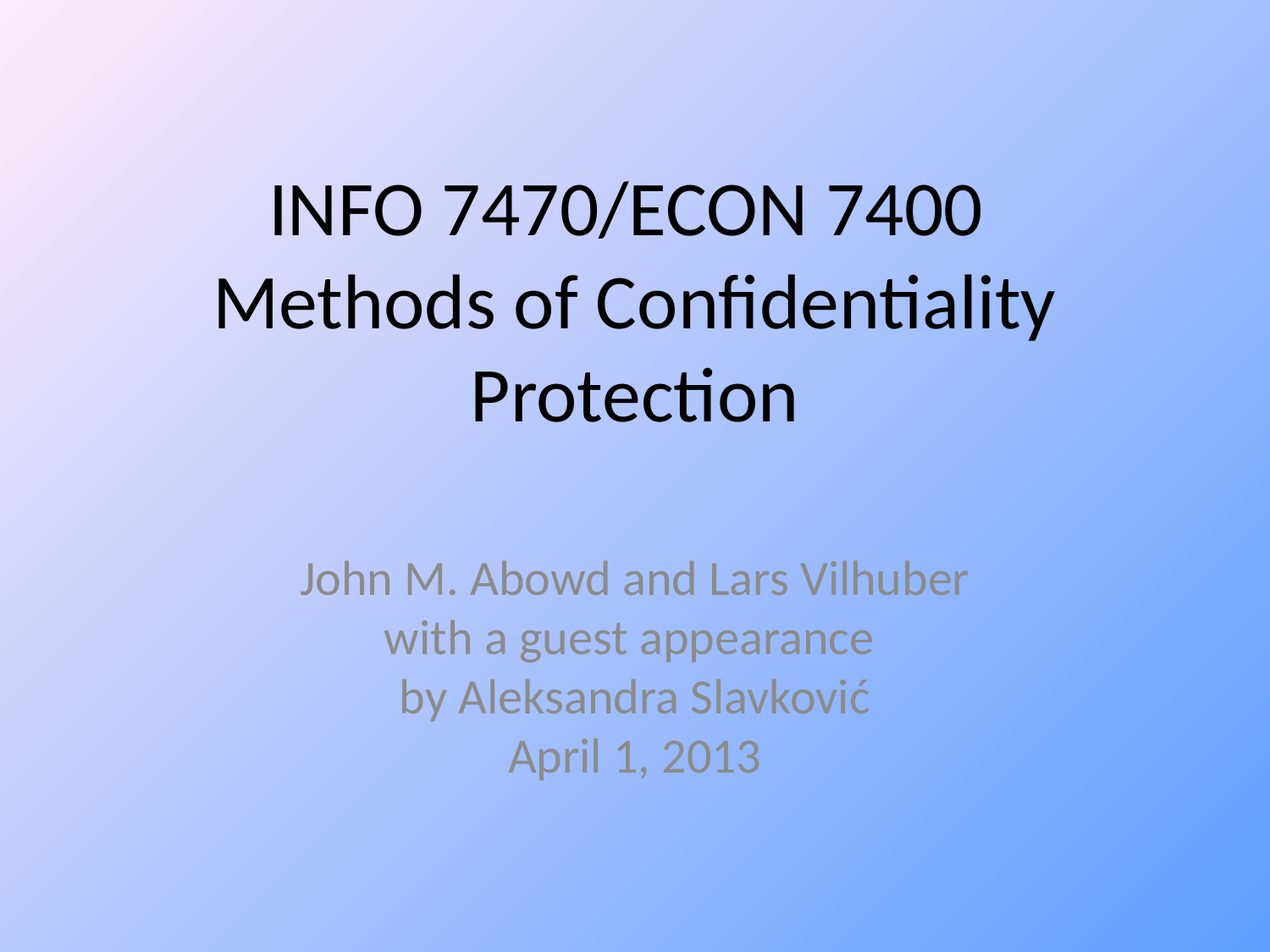

# INFO 7470/ECON 7400 Methods of Confidentiality Protection
John M. Abowd and Lars Vilhuber
with a guest appearance
by Aleksandra Slavković
April 1, 2013